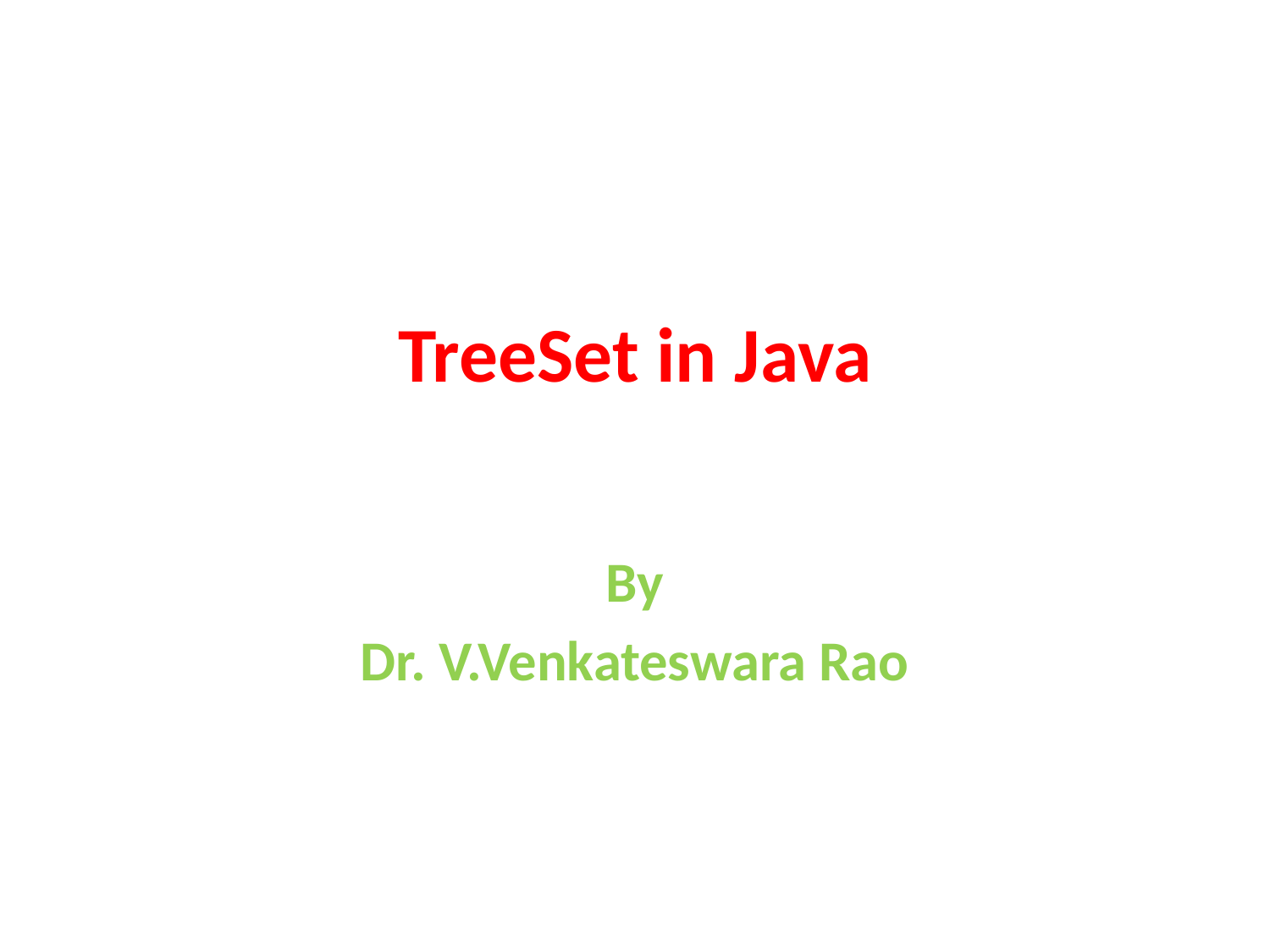

# TreeSet in Java
By
Dr. V.Venkateswara Rao